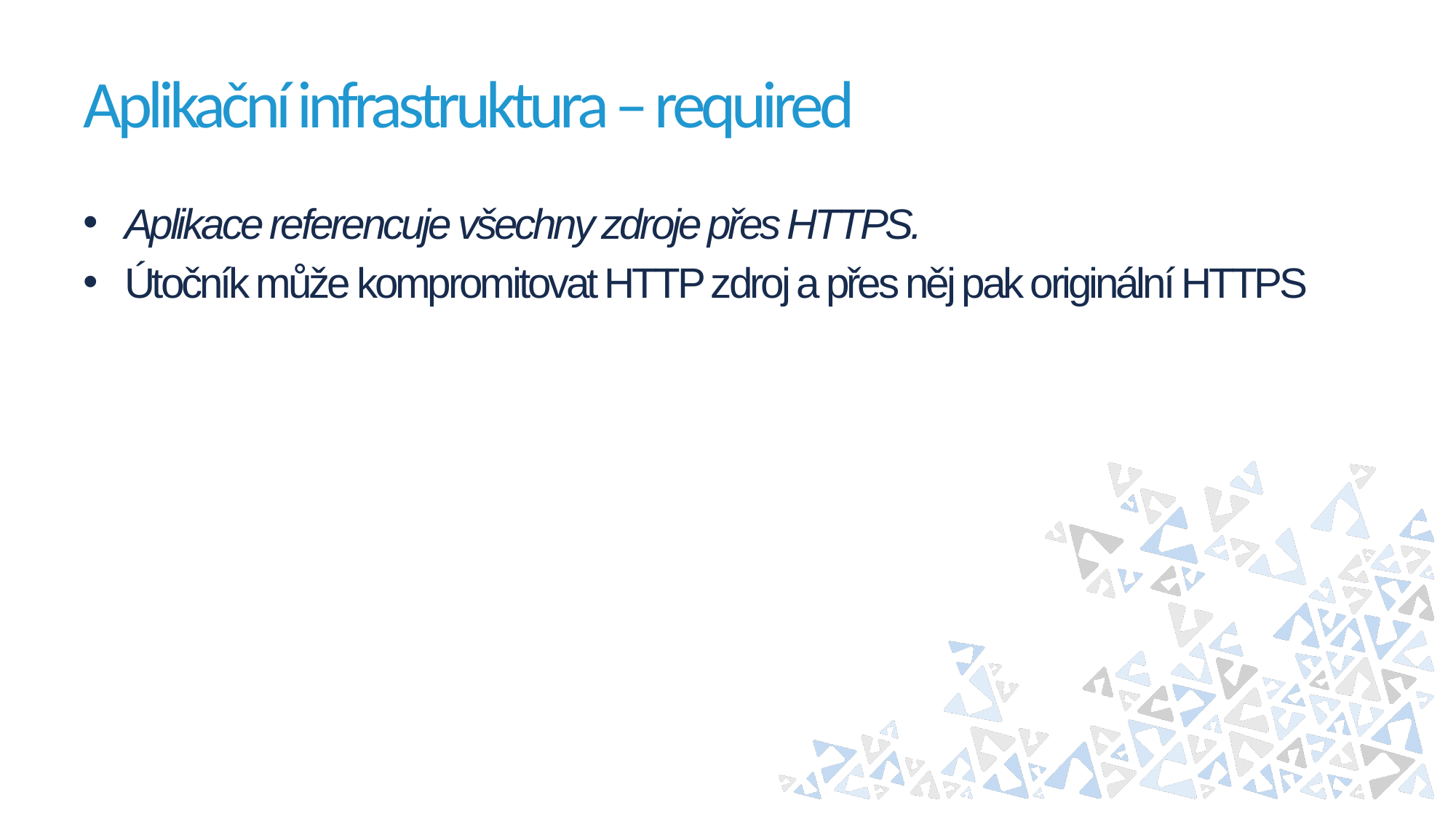

# Aplikační infrastruktura – required
Aplikace referencuje všechny zdroje přes HTTPS.
Útočník může kompromitovat HTTP zdroj a přes něj pak originální HTTPS